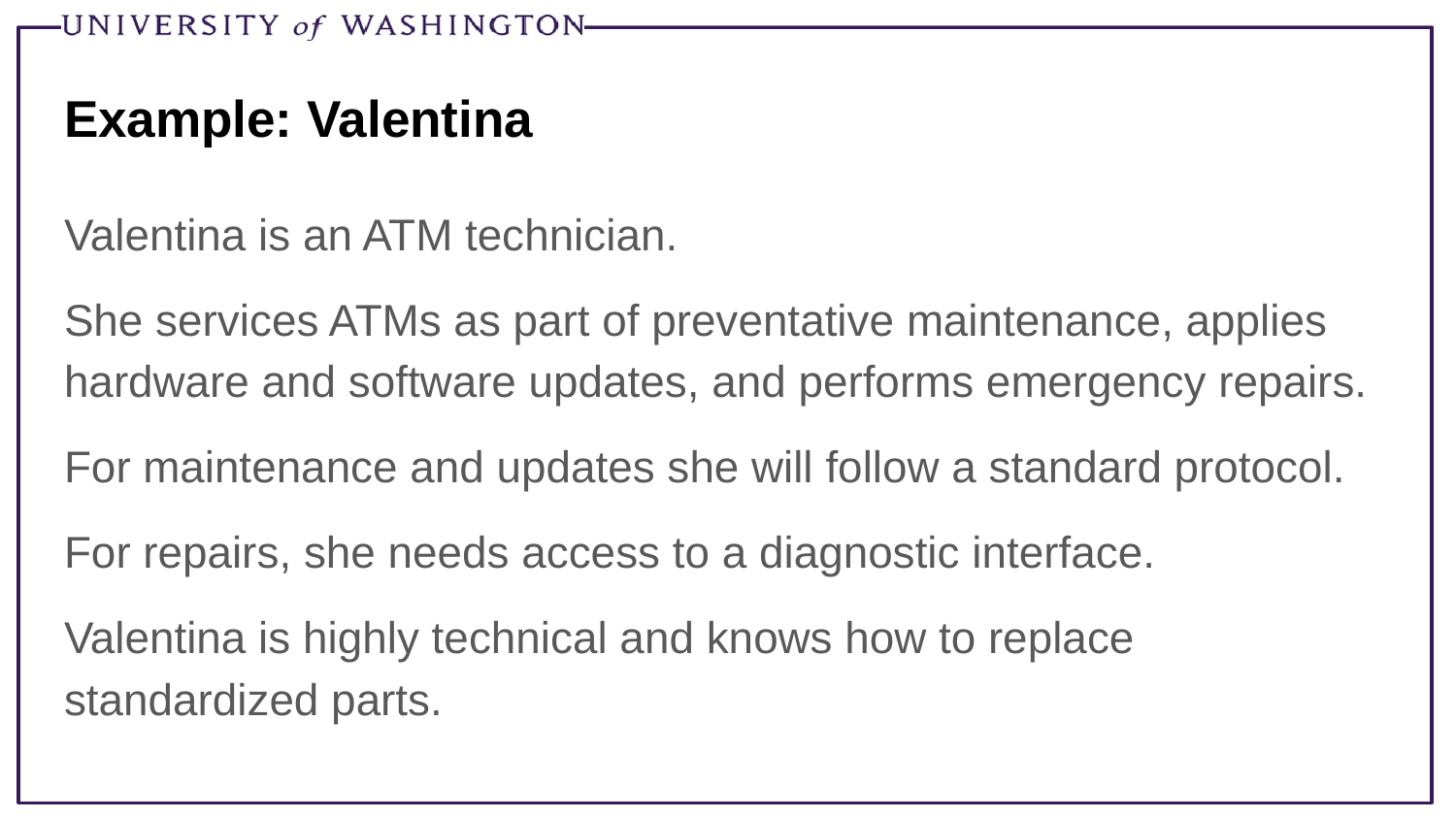

# Example: Valentina
Valentina is an ATM technician.
She services ATMs as part of preventative maintenance, applies hardware and software updates, and performs emergency repairs.
For maintenance and updates she will follow a standard protocol.
For repairs, she needs access to a diagnostic interface.
Valentina is highly technical and knows how to replace standardized parts.